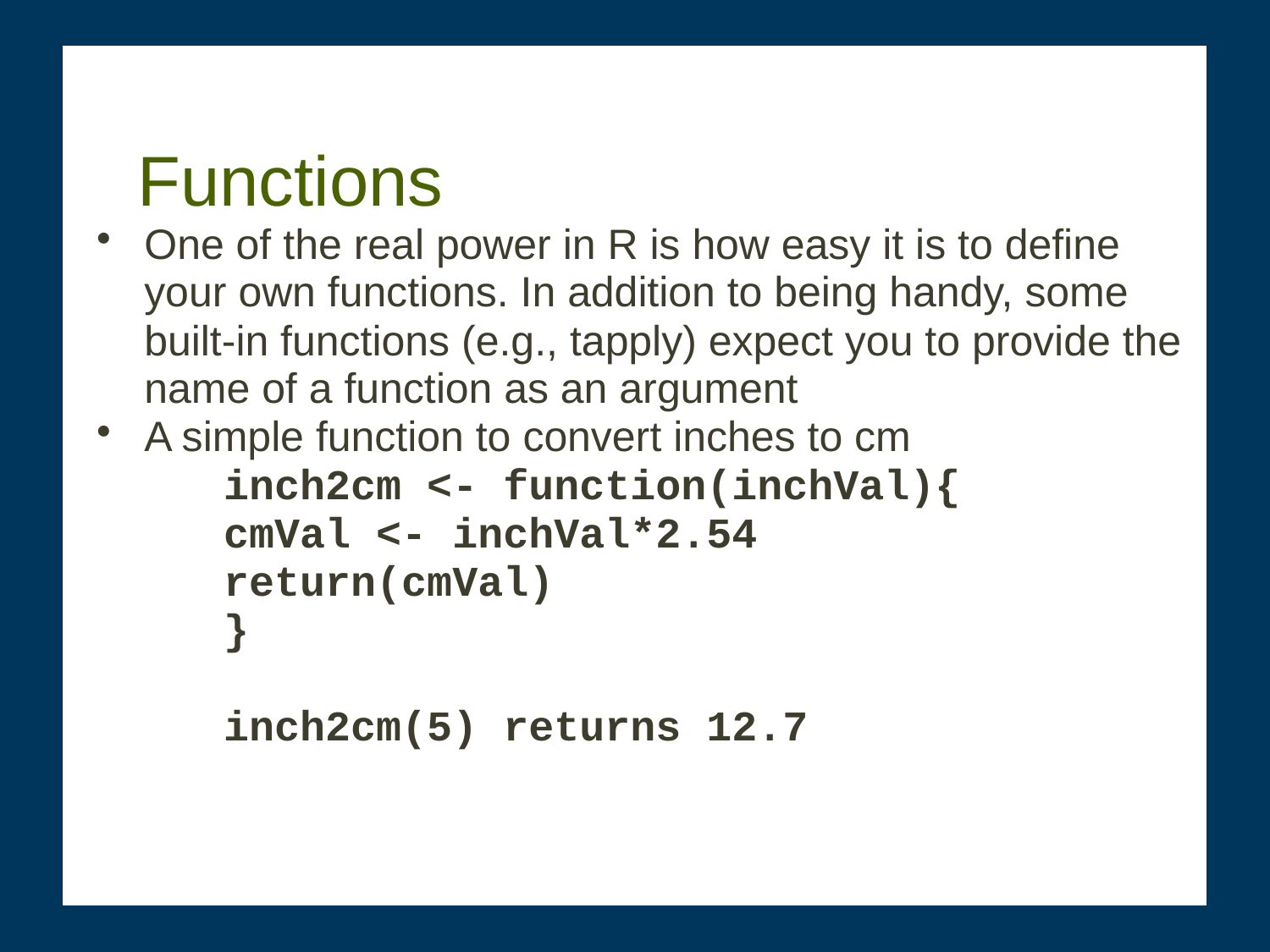

# Functions
One of the real power in R is how easy it is to define your own functions. In addition to being handy, some built-in functions (e.g., tapply) expect you to provide the name of a function as an argument
A simple function to convert inches to cm
inch2cm <- function(inchVal){
cmVal <- inchVal*2.54
return(cmVal)
}

inch2cm(5) returns 12.7